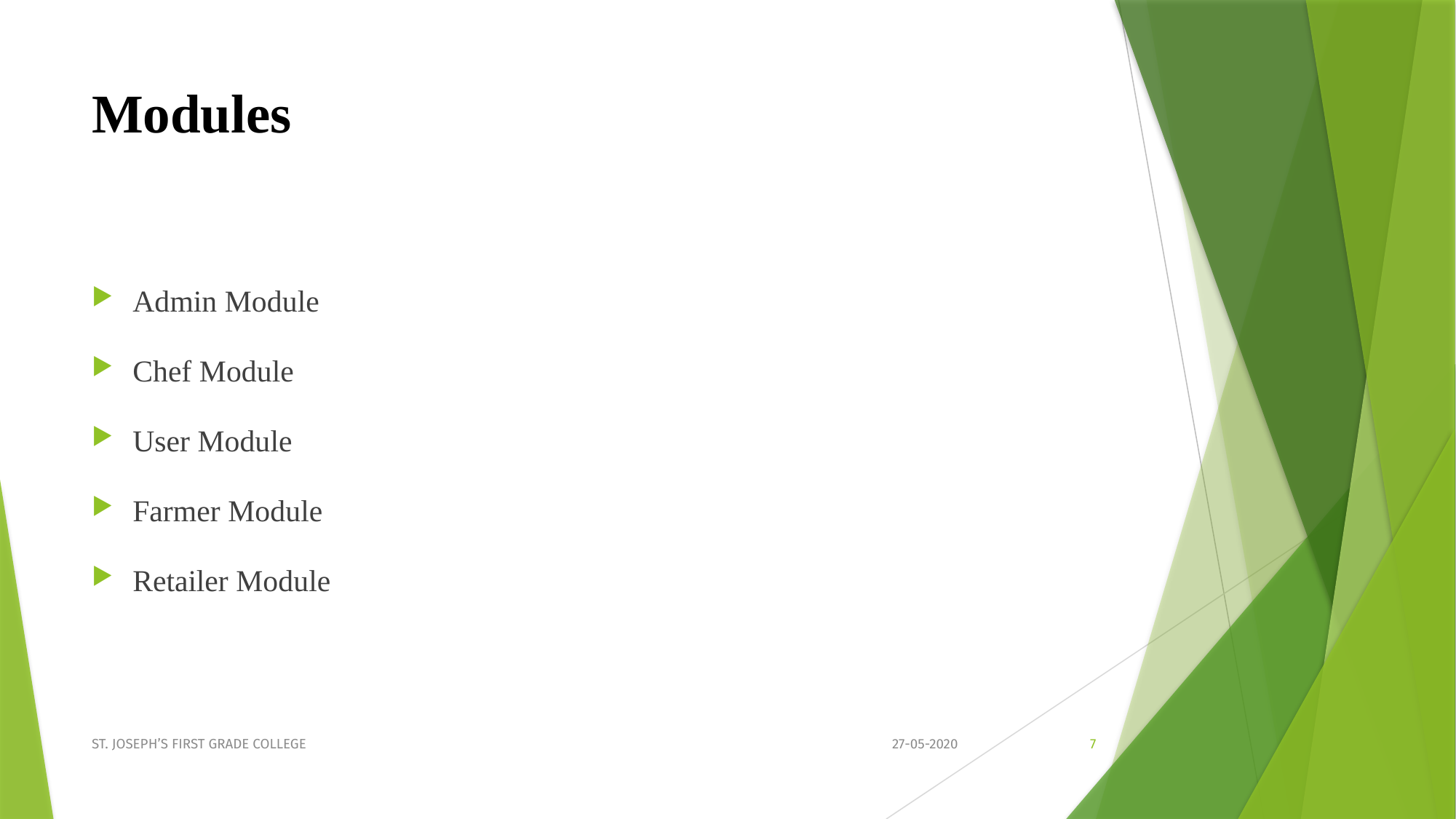

# Modules
Admin Module
Chef Module
User Module
Farmer Module
Retailer Module

ST. JOSEPH’S FIRST GRADE COLLEGE
27-05-2020
7